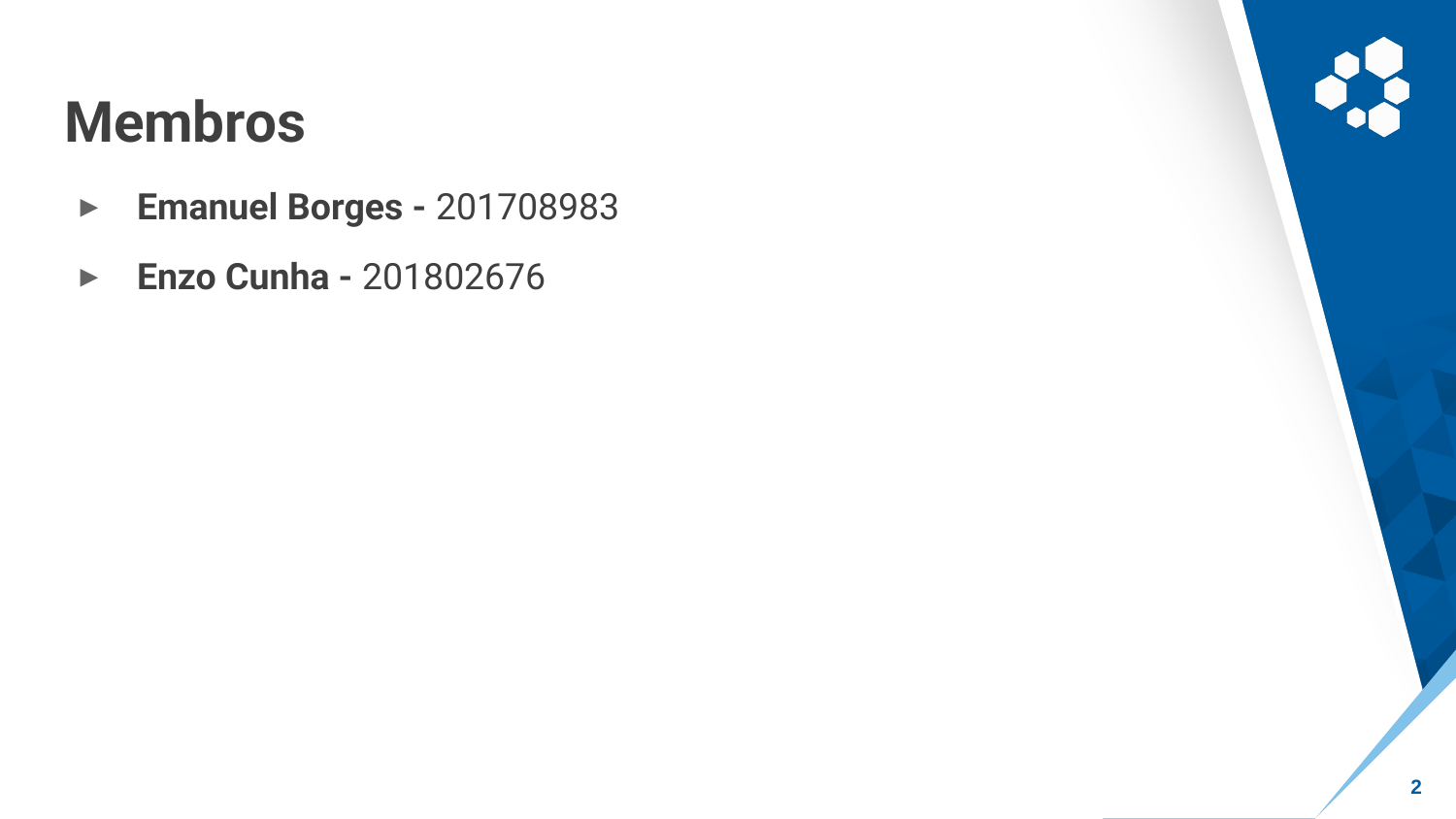

# Membros
Emanuel Borges - 201708983
Enzo Cunha - 201802676
2